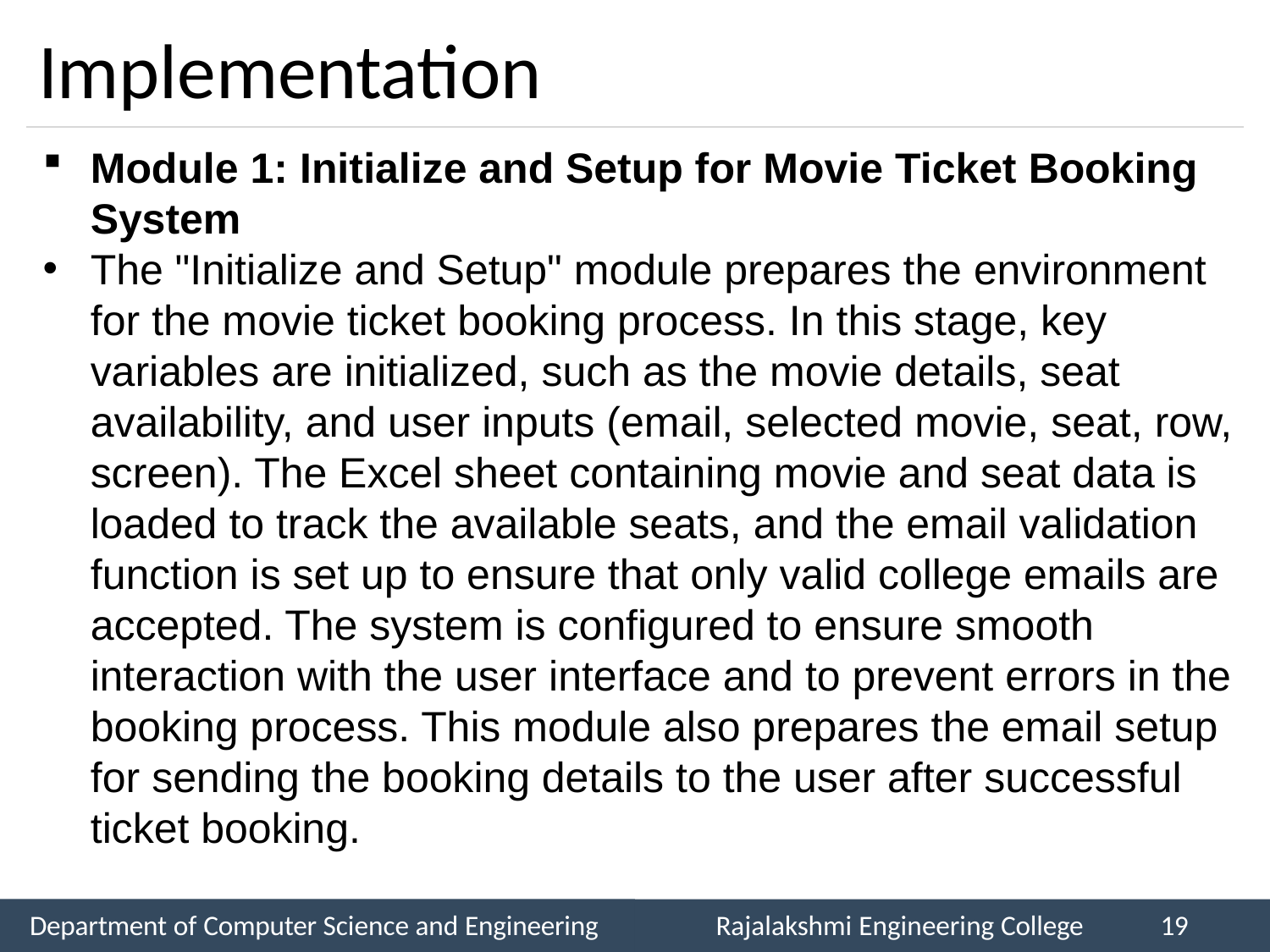

# Implementation
Module 1: Initialize and Setup for Movie Ticket Booking System
The "Initialize and Setup" module prepares the environment for the movie ticket booking process. In this stage, key variables are initialized, such as the movie details, seat availability, and user inputs (email, selected movie, seat, row, screen). The Excel sheet containing movie and seat data is loaded to track the available seats, and the email validation function is set up to ensure that only valid college emails are accepted. The system is configured to ensure smooth interaction with the user interface and to prevent errors in the booking process. This module also prepares the email setup for sending the booking details to the user after successful ticket booking.

Department of Computer Science and Engineering
Rajalakshmi Engineering College
19